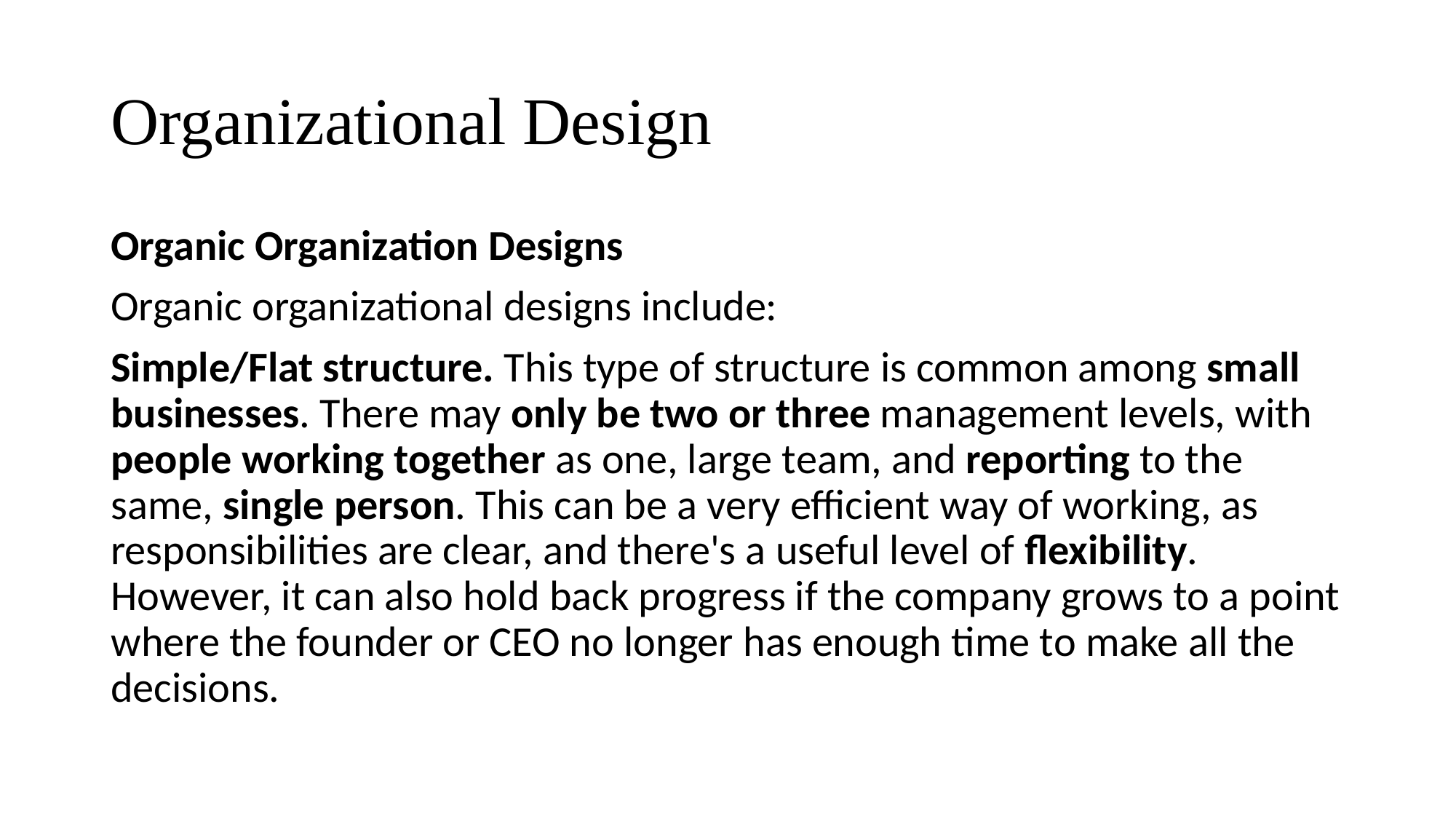

# Organizational Design
Organic Organization Designs
Organic organizational designs include:
Simple/Flat structure. This type of structure is common among small businesses. There may only be two or three management levels, with people working together as one, large team, and reporting to the same, single person. This can be a very efficient way of working, as responsibilities are clear, and there's a useful level of flexibility. However, it can also hold back progress if the company grows to a point where the founder or CEO no longer has enough time to make all the decisions.